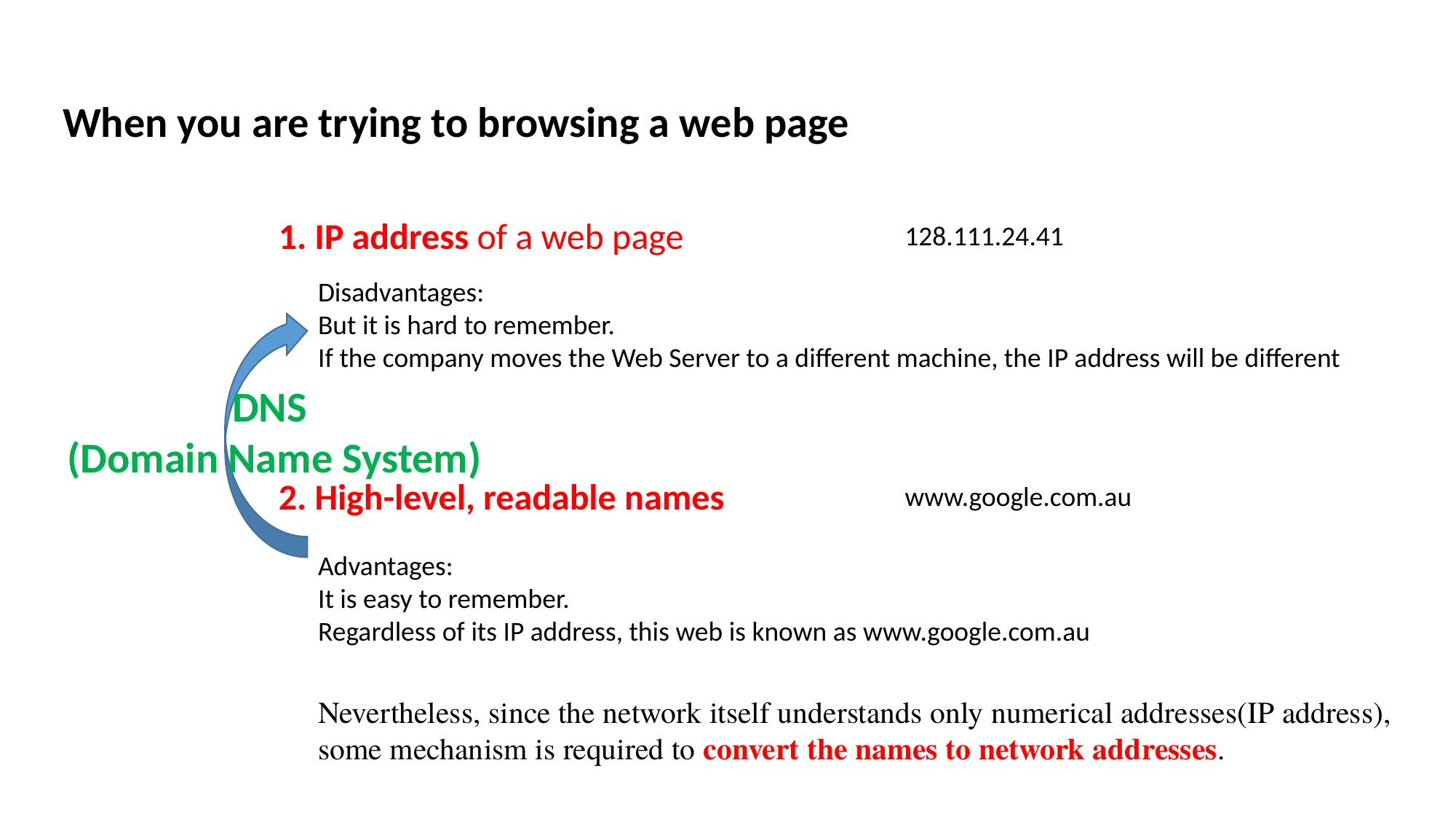

When you are trying to browsing a web page
1. IP address of a web page
128.111.24.41
Disadvantages:
But it is hard to remember.
If the company moves the Web Server to a different machine, the IP address will be different

DNS
(Domain Name System)
2. High-level, readable names
www.google.com.au
Advantages:
It is easy to remember.
Regardless of its IP address, this web is known as www.google.com.au
Nevertheless, since the network itself understands only numerical addresses(IP address), some mechanism is required to convert the names to network addresses.